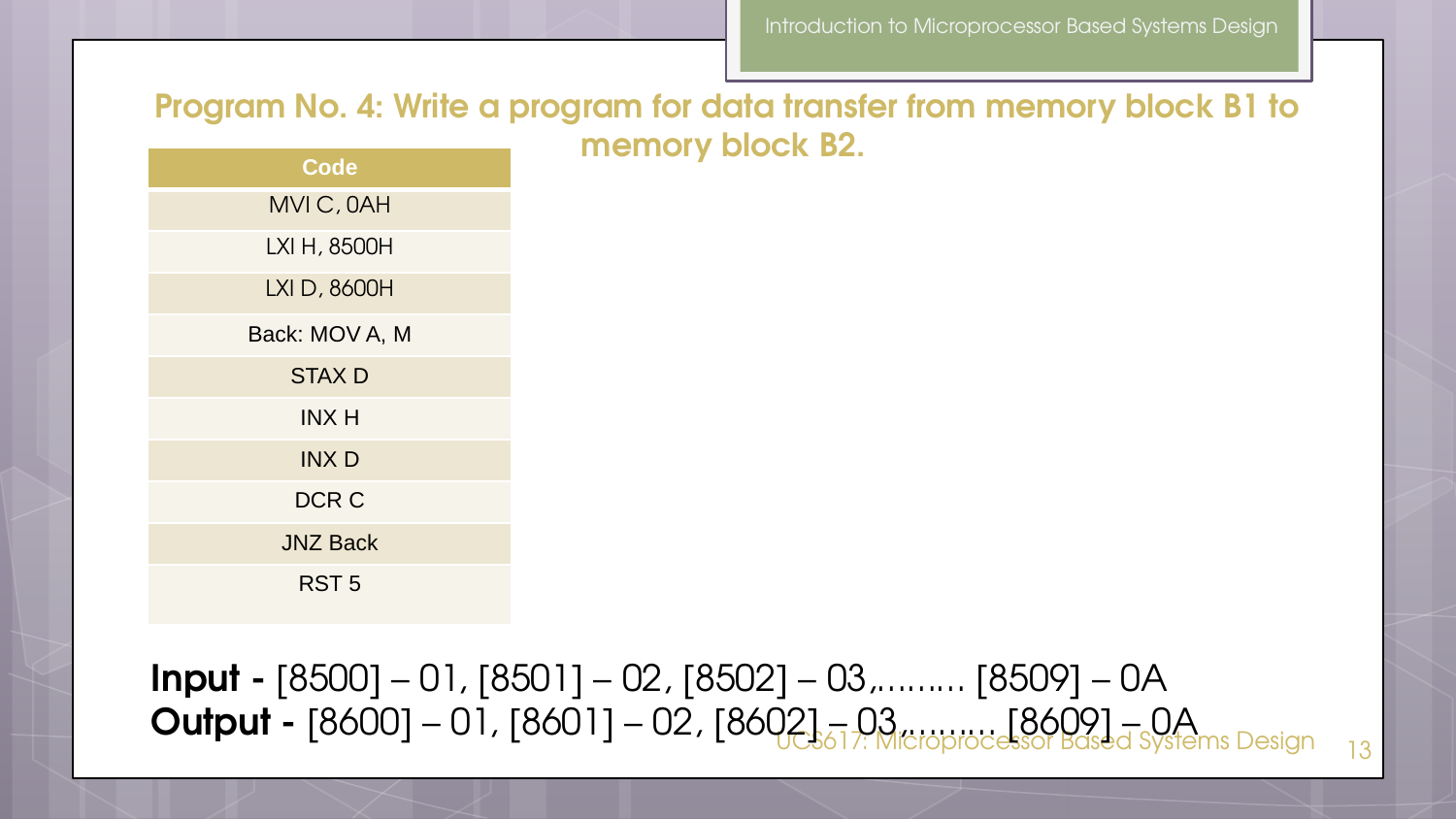

Introduction to Microprocessor Based Systems Design
Program No. 4: Write a program for data transfer from memory block B1 to memory block B2.
| Code |
| --- |
| MVI C, 0AH |
| LXI H, 8500H |
| LXI D, 8600H |
| Back: MOV A, M |
| STAX D |
| INX H |
| INX D |
| DCR C |
| JNZ Back |
| RST 5 |
Input - [8500] – 01, [8501] – 02, [8502] – 03,……… [8509] – 0A
Output - [8600] – 01, [8601] – 02, [8602] – 03,……… [8609] – 0A
UCS617: Microprocessor Based Systems Design
13